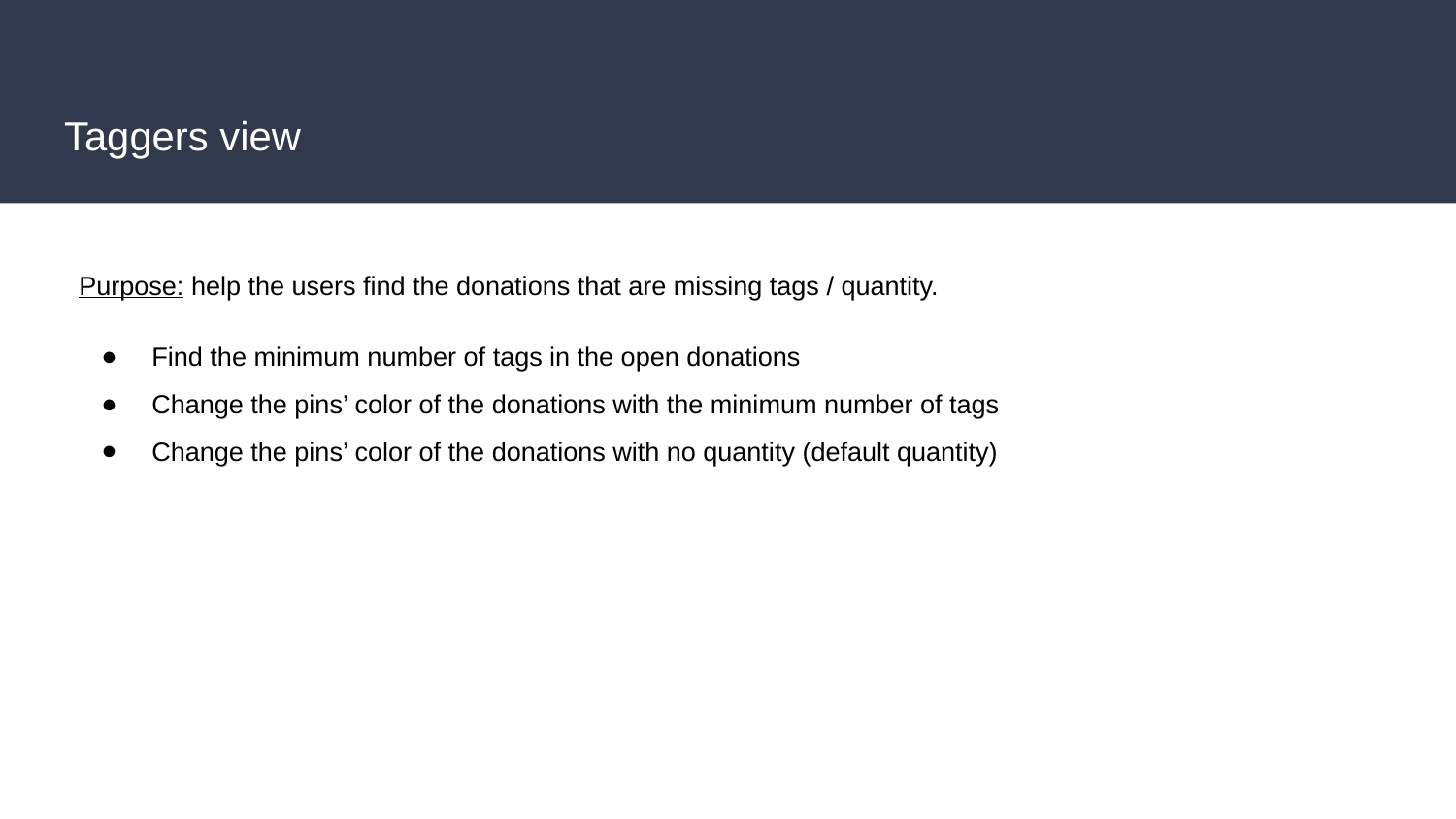

# Taggers view
Purpose: help the users find the donations that are missing tags / quantity.
Find the minimum number of tags in the open donations
Change the pins’ color of the donations with the minimum number of tags
Change the pins’ color of the donations with no quantity (default quantity)